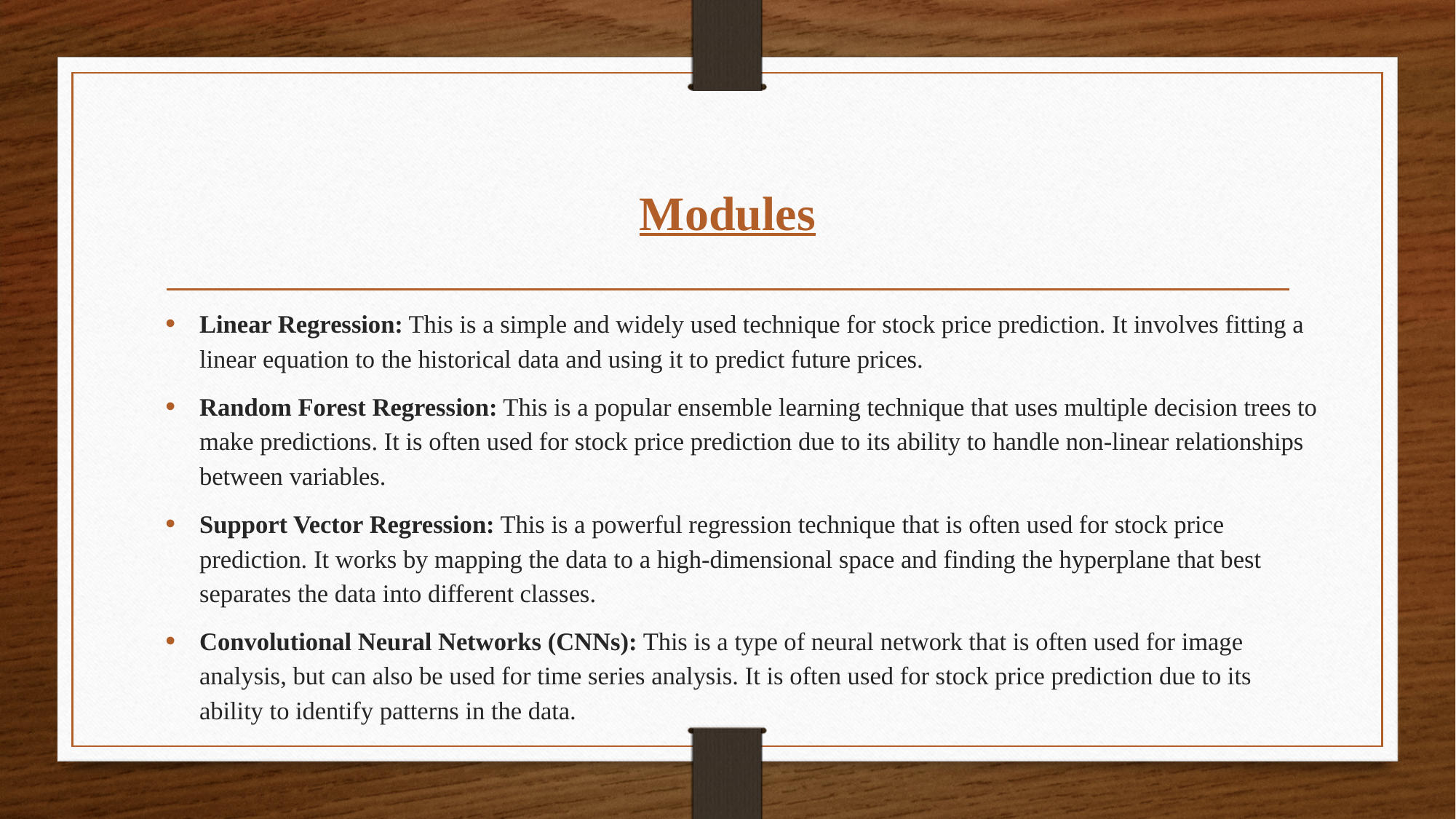

# Modules
Linear Regression: This is a simple and widely used technique for stock price prediction. It involves fitting a linear equation to the historical data and using it to predict future prices.
Random Forest Regression: This is a popular ensemble learning technique that uses multiple decision trees to make predictions. It is often used for stock price prediction due to its ability to handle non-linear relationships between variables.
Support Vector Regression: This is a powerful regression technique that is often used for stock price prediction. It works by mapping the data to a high-dimensional space and finding the hyperplane that best separates the data into different classes.
Convolutional Neural Networks (CNNs): This is a type of neural network that is often used for image analysis, but can also be used for time series analysis. It is often used for stock price prediction due to its ability to identify patterns in the data.